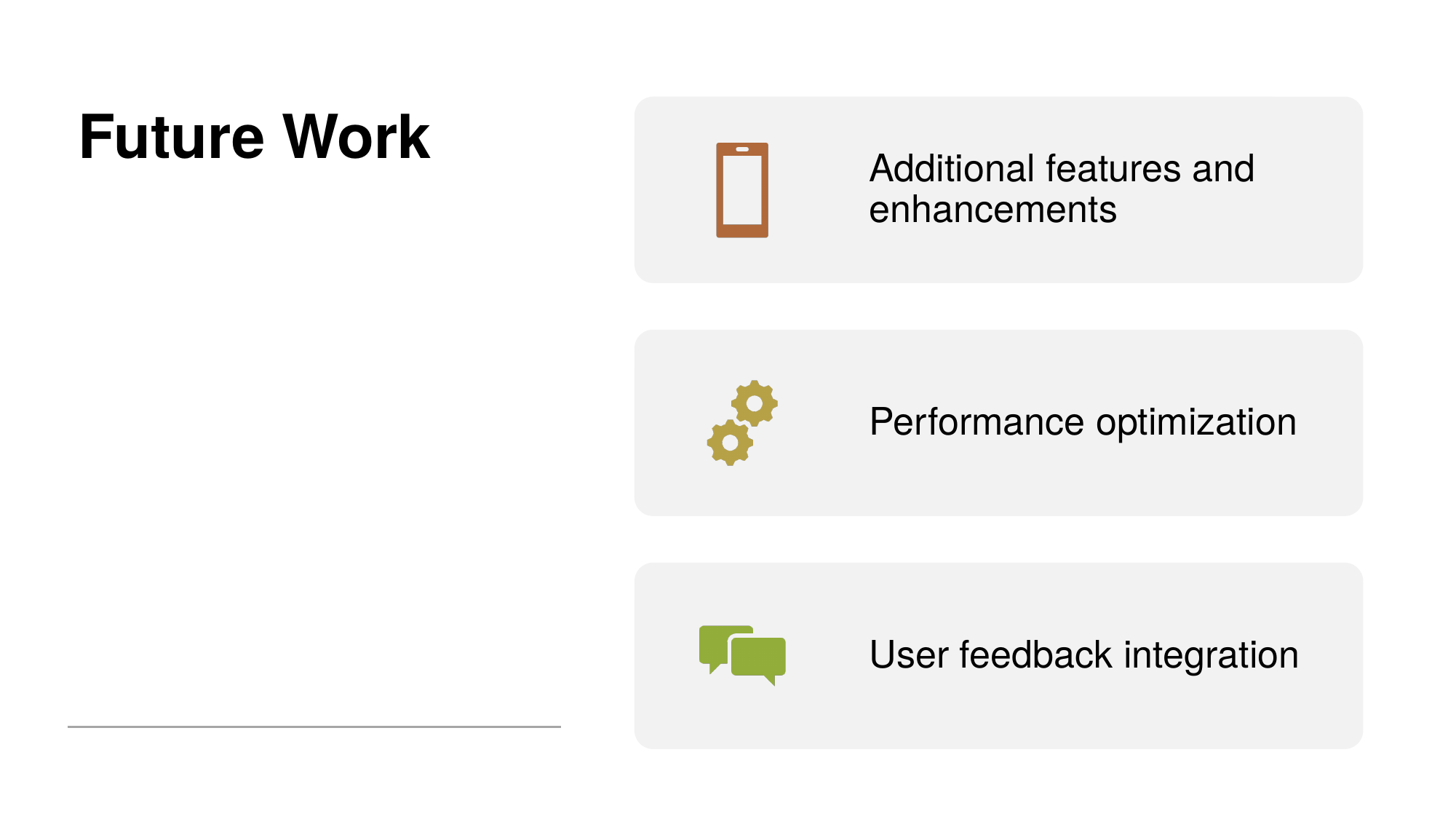

# Future Work
Additional features and enhancements
Performance optimization
User feedback integration